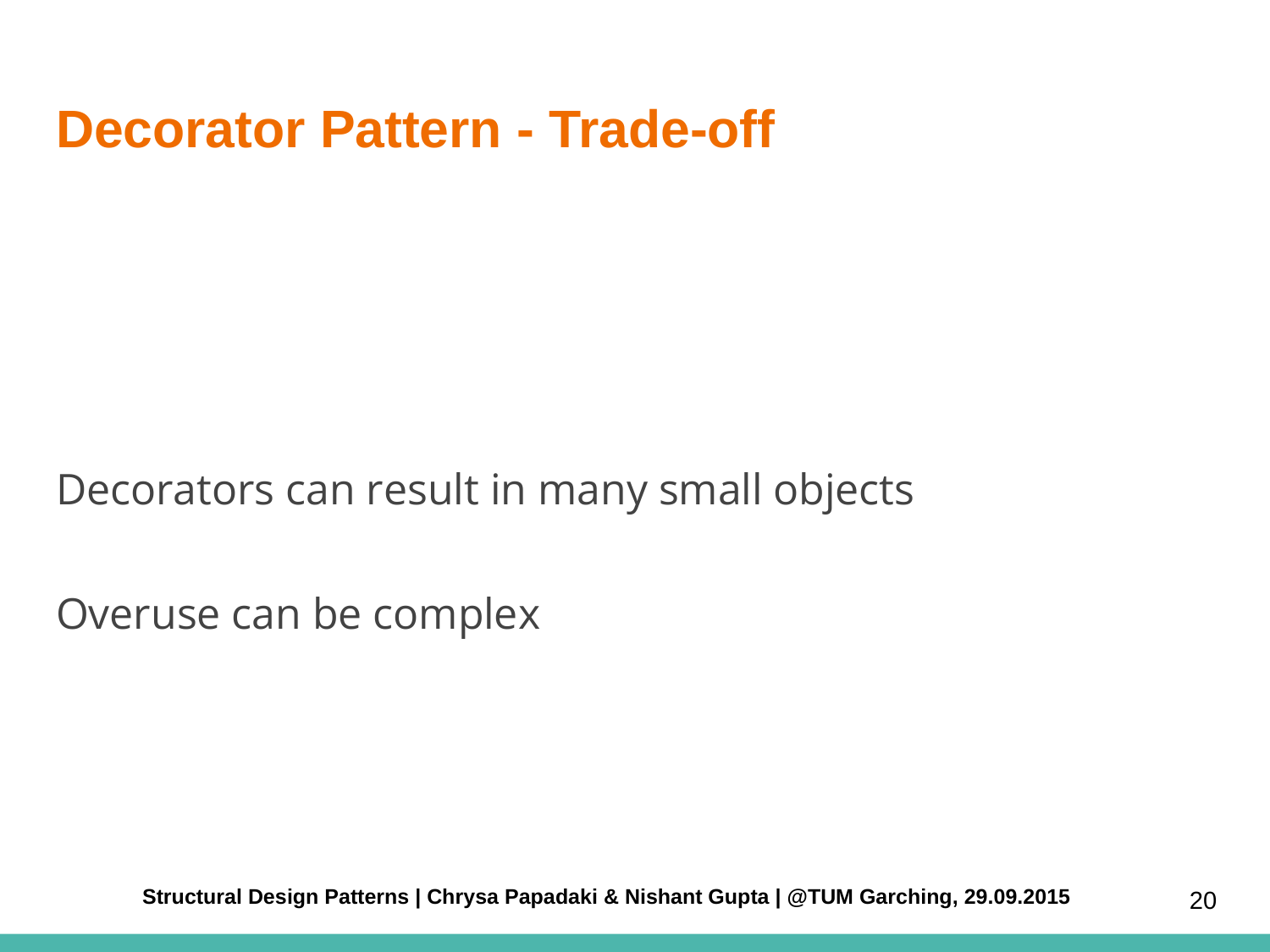

# Decorator Pattern - Trade-off
Decorators can result in many small objects
Overuse can be complex
20
   Structural Design Patterns | Chrysa Papadaki & Nishant Gupta | @TUM Garching, 29.09.2015